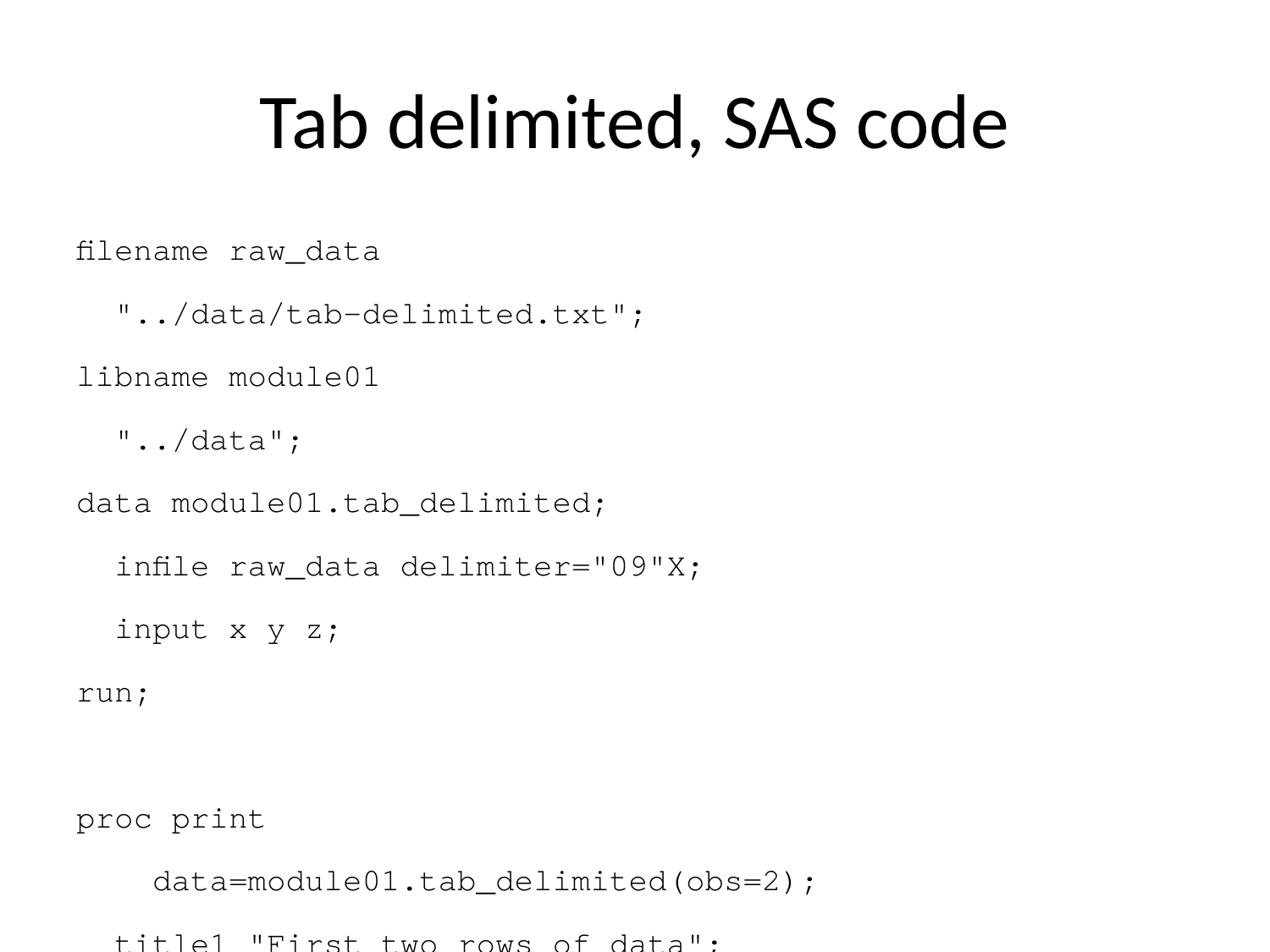

# Tab delimited, SAS code
filename raw_data
  "../data/tab-delimited.txt";
libname module01
  "../data";
data module01.tab_delimited;
  infile raw_data delimiter="09"X;
  input x y z;
run;

proc print
    data=module01.tab_delimited(obs=2);
  title1 "First two rows of data";
run;